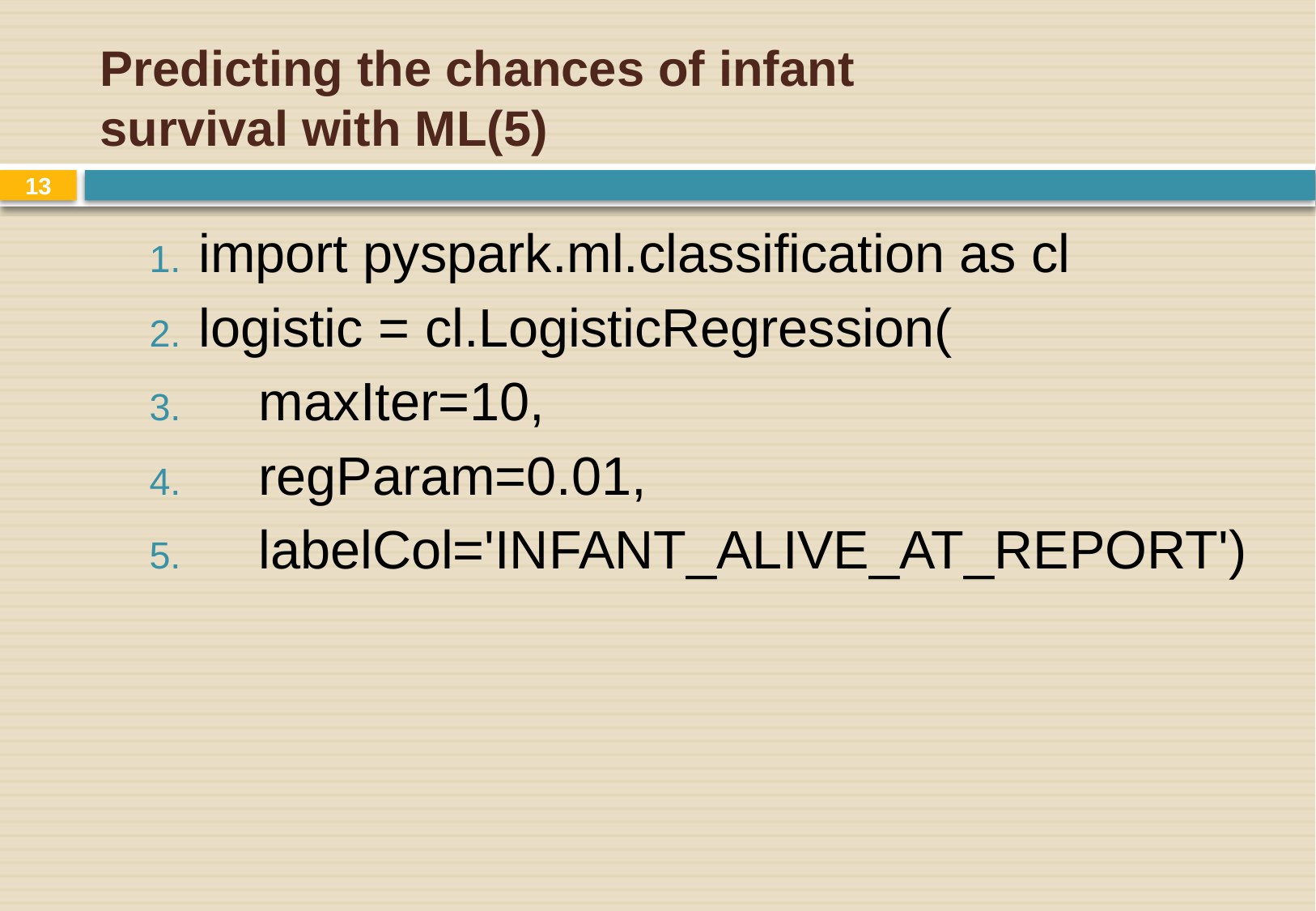

# Predicting the chances of infant survival with ML(5)
13
import pyspark.ml.classification as cl
logistic = cl.LogisticRegression(
    maxIter=10,
    regParam=0.01,
    labelCol='INFANT_ALIVE_AT_REPORT')